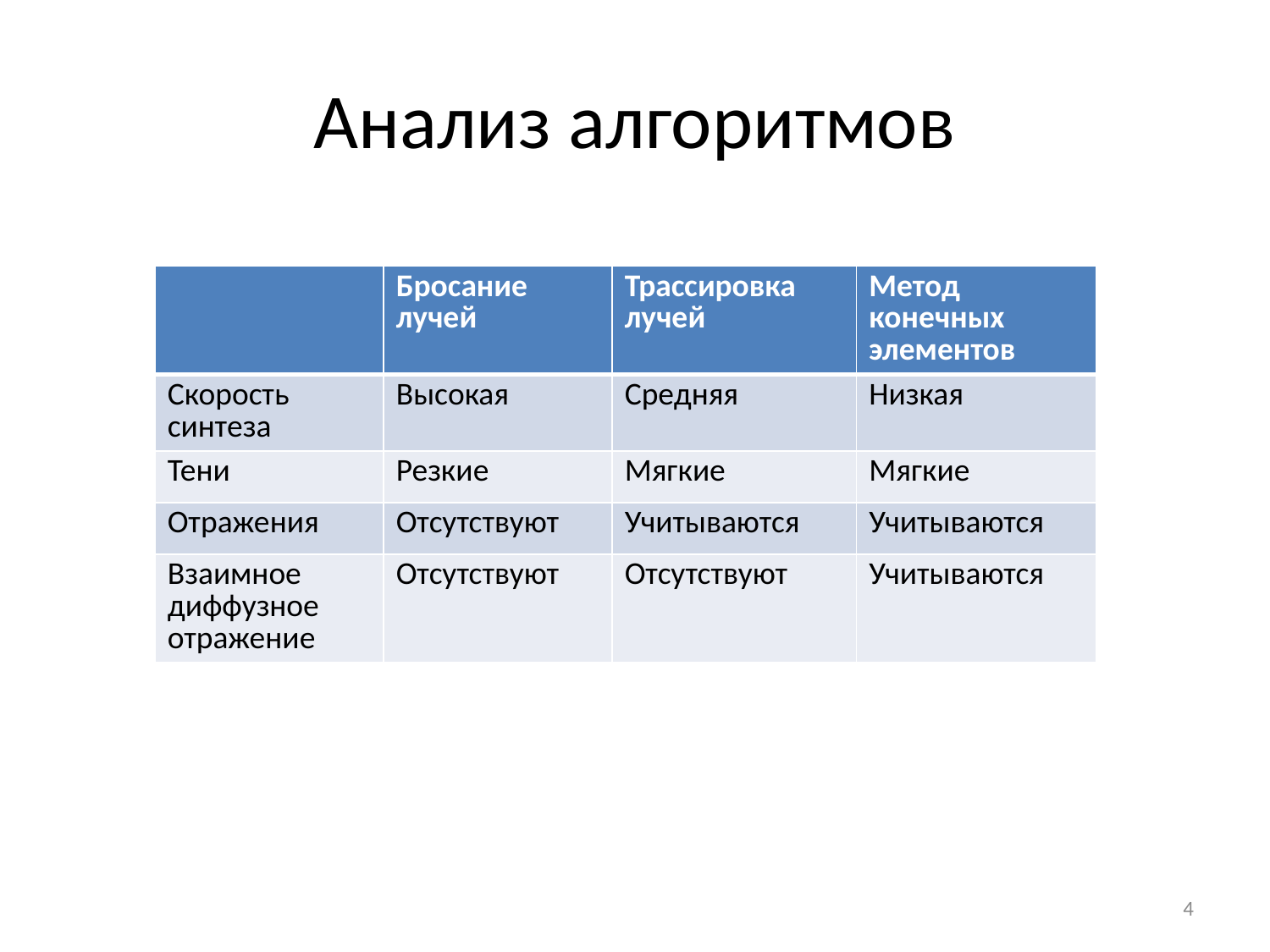

# Анализ алгоритмов
|  | Бросание лучей | Трассировка лучей | Метод конечных элементов |
| --- | --- | --- | --- |
| Скорость синтеза | Высокая | Средняя | Низкая |
| Тени | Резкие | Мягкие | Мягкие |
| Отражения | Отсутствуют | Учитываются | Учитываются |
| Взаимное диффузное отражение | Отсутствуют | Отсутствуют | Учитываются |
4